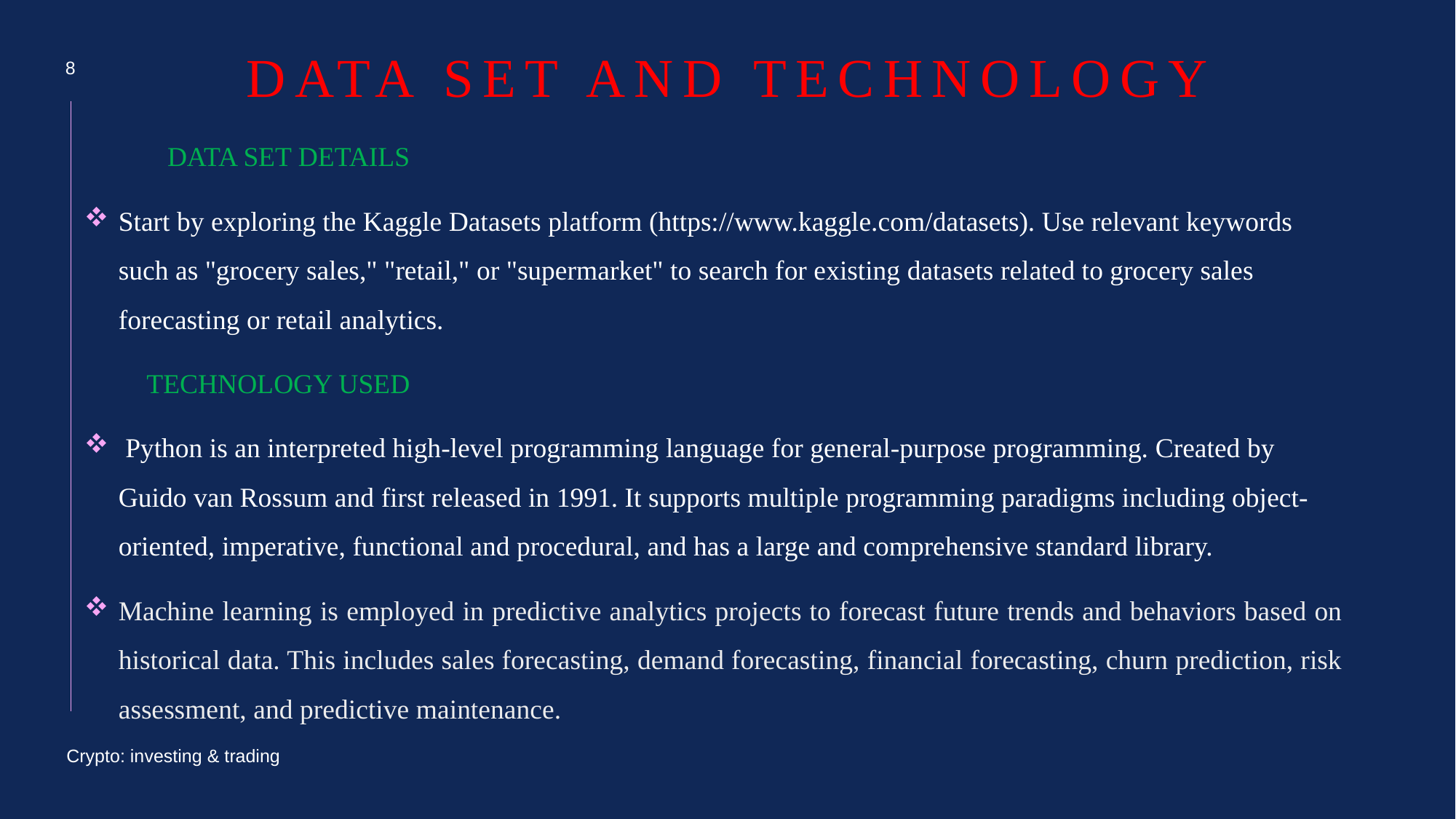

# Data set and TECHNOLOGY
8
            DATA SET DETAILS
Start by exploring the Kaggle Datasets platform (https://www.kaggle.com/datasets). Use relevant keywords such as "grocery sales," "retail," or "supermarket" to search for existing datasets related to grocery sales forecasting or retail analytics.
         TECHNOLOGY USED
 Python is an interpreted high-level programming language for general-purpose programming. Created by Guido van Rossum and first released in 1991. It supports multiple programming paradigms including object-oriented, imperative, functional and procedural, and has a large and comprehensive standard library.
Machine learning is employed in predictive analytics projects to forecast future trends and behaviors based on historical data. This includes sales forecasting, demand forecasting, financial forecasting, churn prediction, risk assessment, and predictive maintenance.

Crypto: investing & trading